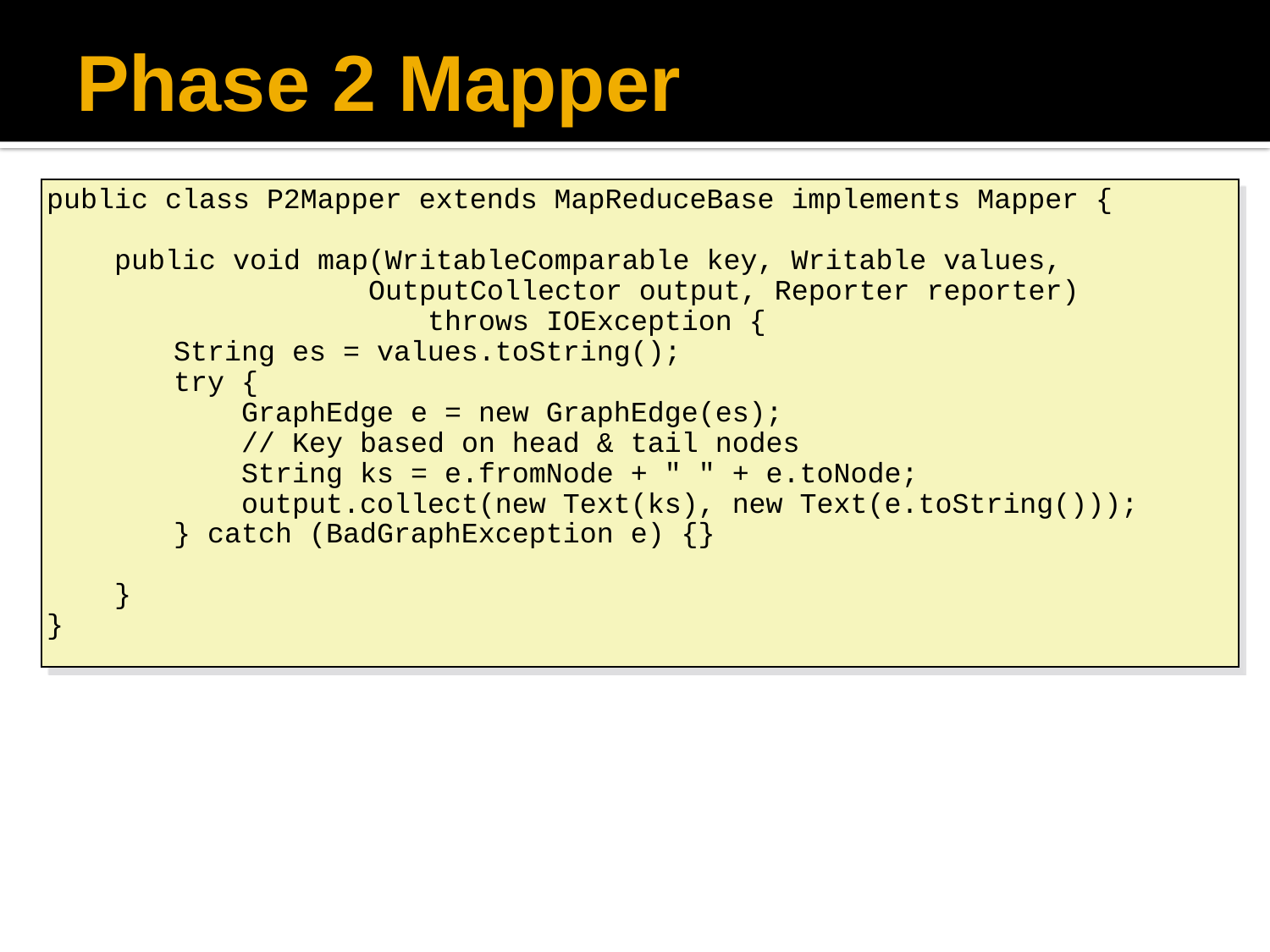

# Phase 2 Mapper
public class P2Mapper extends MapReduceBase implements Mapper {

    public void map(WritableComparable key, Writable values,
		    OutputCollector output, Reporter reporter)
			throws IOException {
	String es = values.toString();
	try {
	    GraphEdge e = new GraphEdge(es);
	    // Key based on head & tail nodes
	    String ks = e.fromNode + " " + e.toNode;
	    output.collect(new Text(ks), new Text(e.toString()));
	} catch (BadGraphException e) {}

    }
}